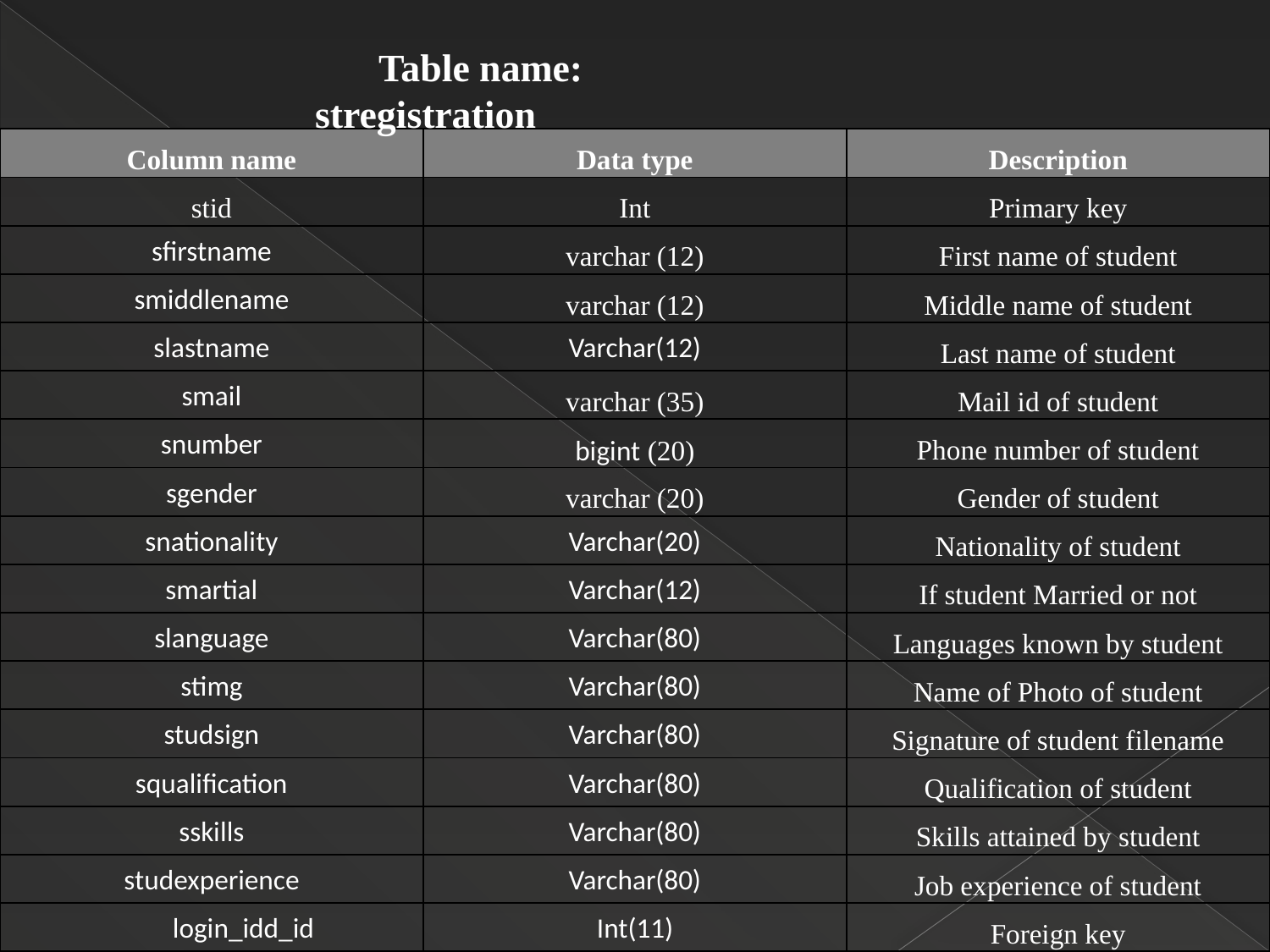

Table name: stregistration
| Column name | Data type | Description |
| --- | --- | --- |
| stid | Int | Primary key |
| sfirstname | varchar (12) | First name of student |
| smiddlename | varchar (12) | Middle name of student |
| slastname | Varchar(12) | Last name of student |
| smail | varchar (35) | Mail id of student |
| snumber | bigint (20) | Phone number of student |
| sgender | varchar (20) | Gender of student |
| snationality | Varchar(20) | Nationality of student |
| smartial | Varchar(12) | If student Married or not |
| slanguage | Varchar(80) | Languages known by student |
| stimg | Varchar(80) | Name of Photo of student |
| studsign | Varchar(80) | Signature of student filename |
| squalification | Varchar(80) | Qualification of student |
| sskills | Varchar(80) | Skills attained by student |
| studexperience | Varchar(80) | Job experience of student |
| login\_idd\_id | Int(11) | Foreign key |